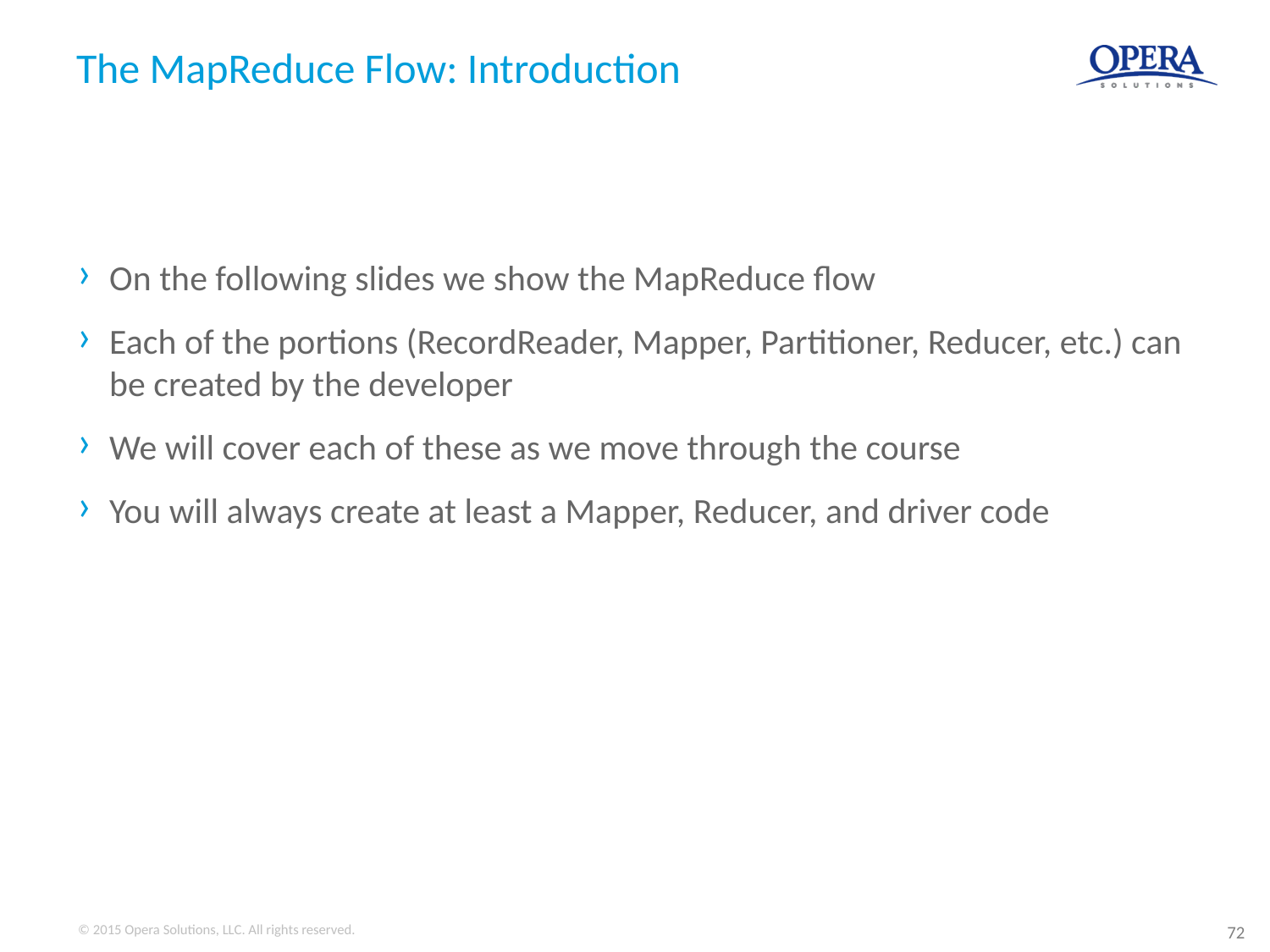

# The MapReduce Flow: Introduction
On the following slides we show the MapReduce flow
Each of the portions (RecordReader, Mapper, Partitioner, Reducer, etc.) can be created by the developer
We will cover each of these as we move through the course
You will always create at least a Mapper, Reducer, and driver code